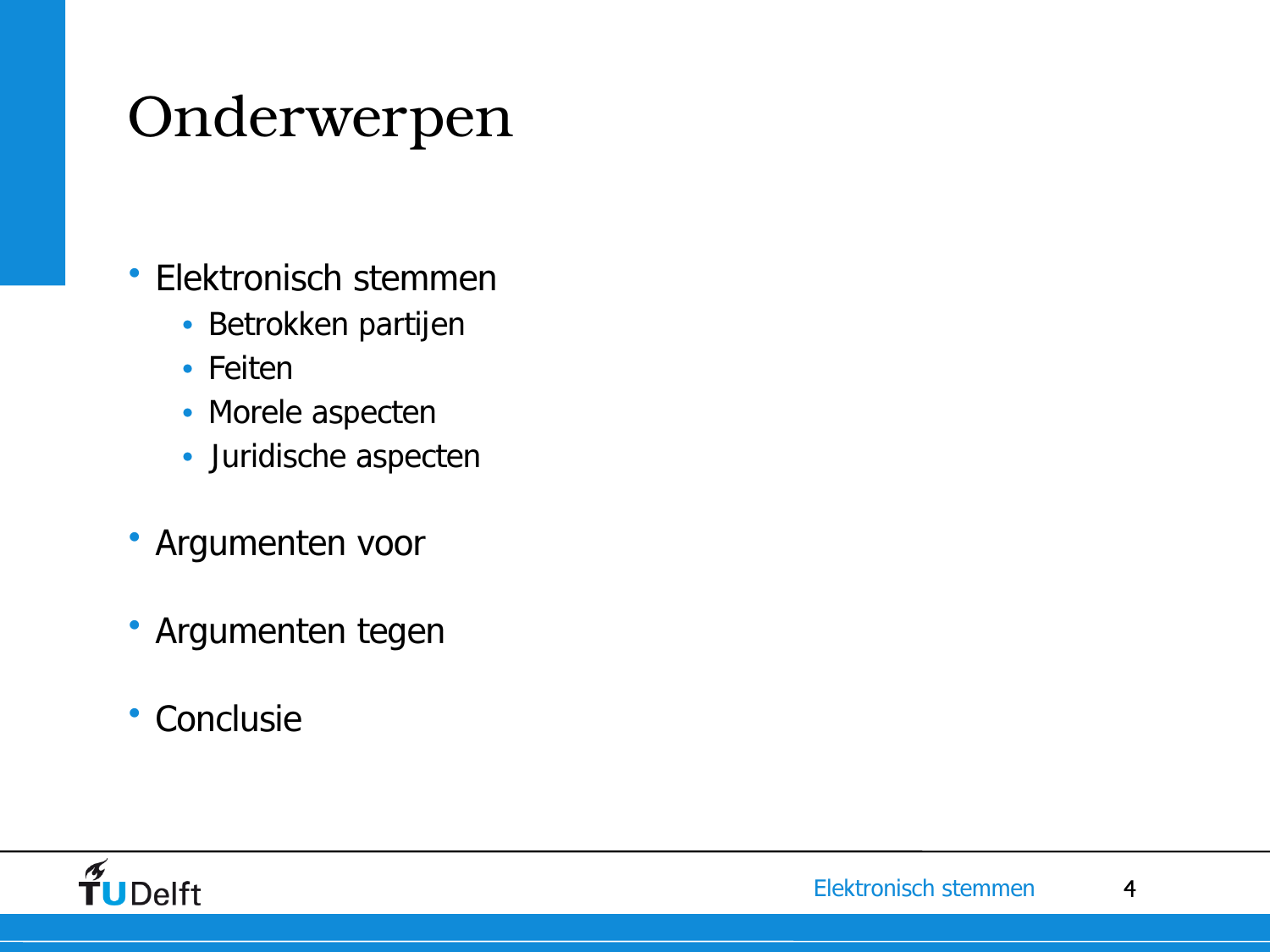

# Onderwerpen
Elektronisch stemmen
Betrokken partijen
Feiten
Morele aspecten
Juridische aspecten

Argumenten voor

Argumenten tegen

Conclusie